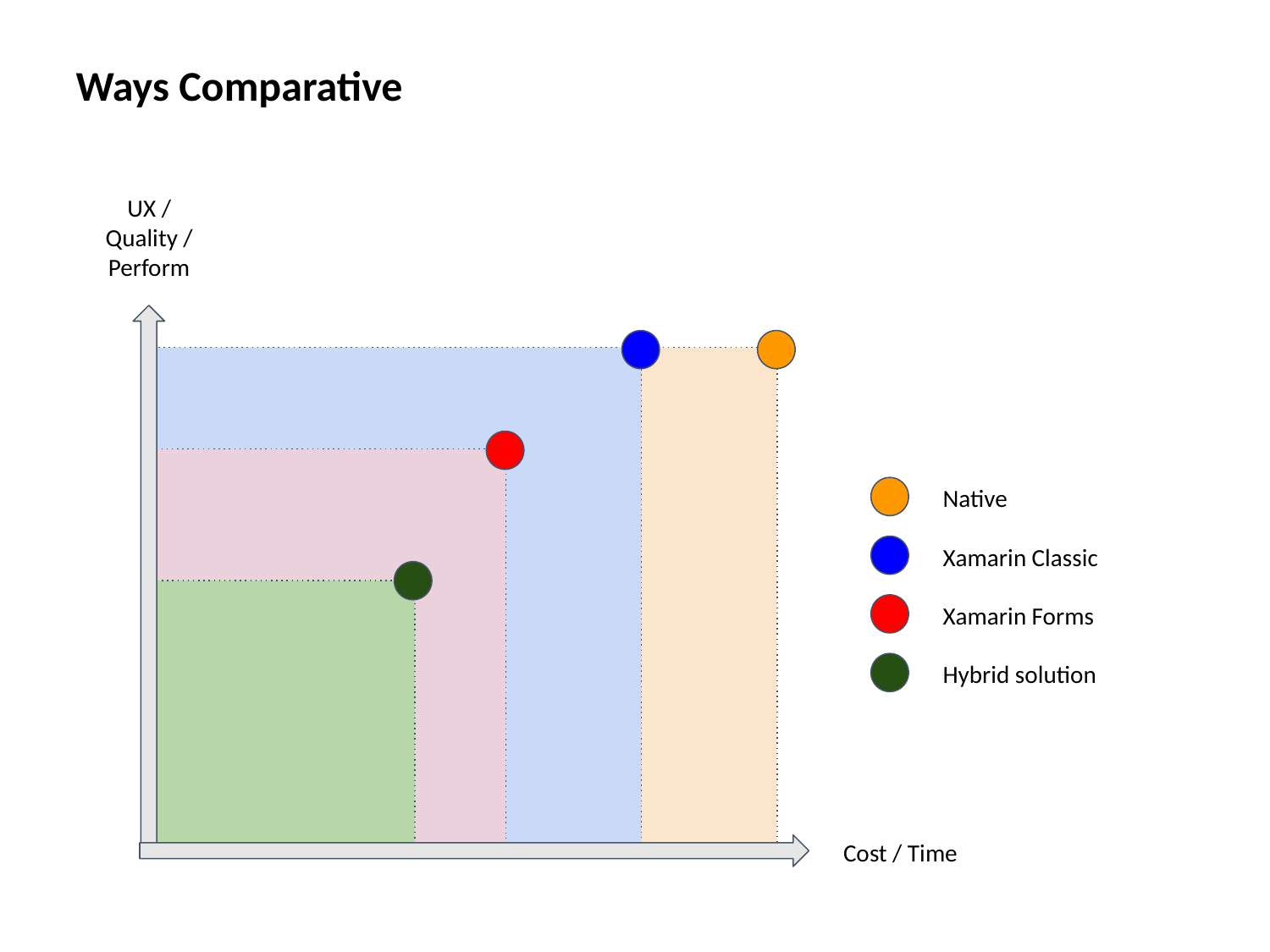

Ways Comparative
UX / Quality / Perform

Native

Xamarin Classic

Xamarin Forms

Hybrid solution

Cost / Time